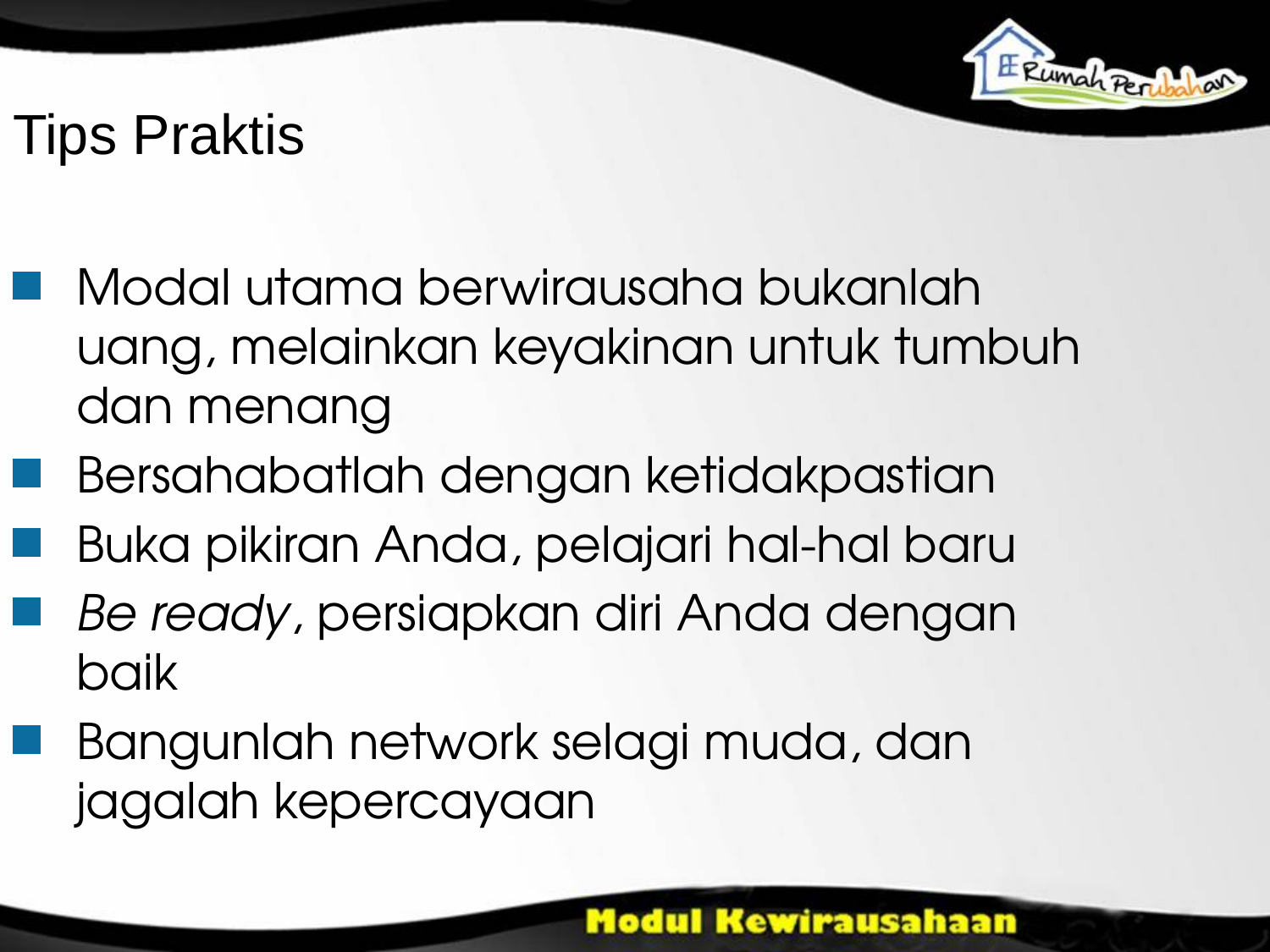

Tips Praktis
Modal utama berwirausaha bukanlah uang, melainkan keyakinan untuk tumbuh dan menang
Bersahabatlah dengan ketidakpastian
Buka pikiran Anda, pelajari hal-hal baru
Be ready, persiapkan diri Anda dengan baik
Bangunlah network selagi muda, dan jagalah kepercayaan